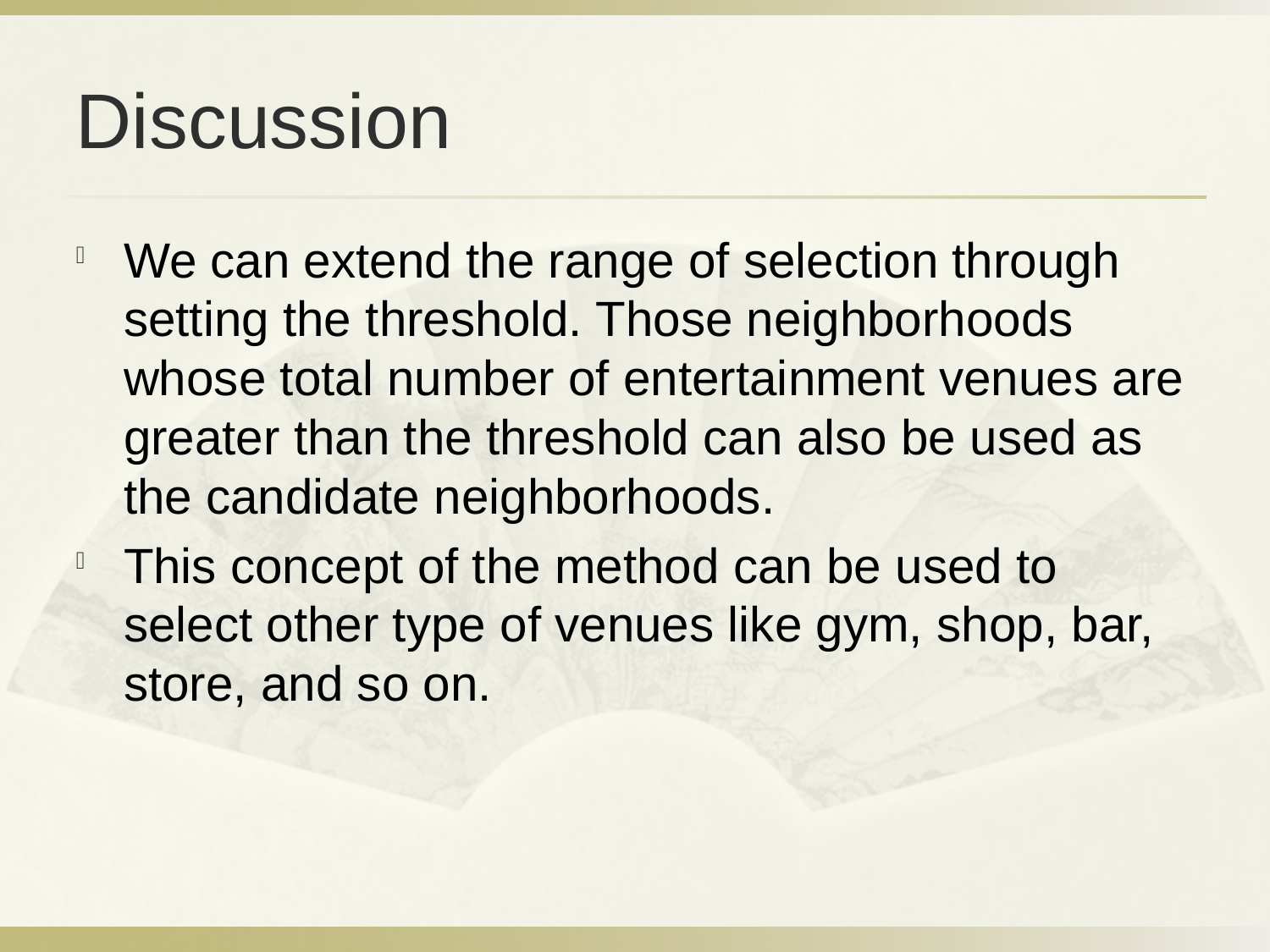

# Discussion
We can extend the range of selection through setting the threshold. Those neighborhoods whose total number of entertainment venues are greater than the threshold can also be used as the candidate neighborhoods.
This concept of the method can be used to select other type of venues like gym, shop, bar, store, and so on.